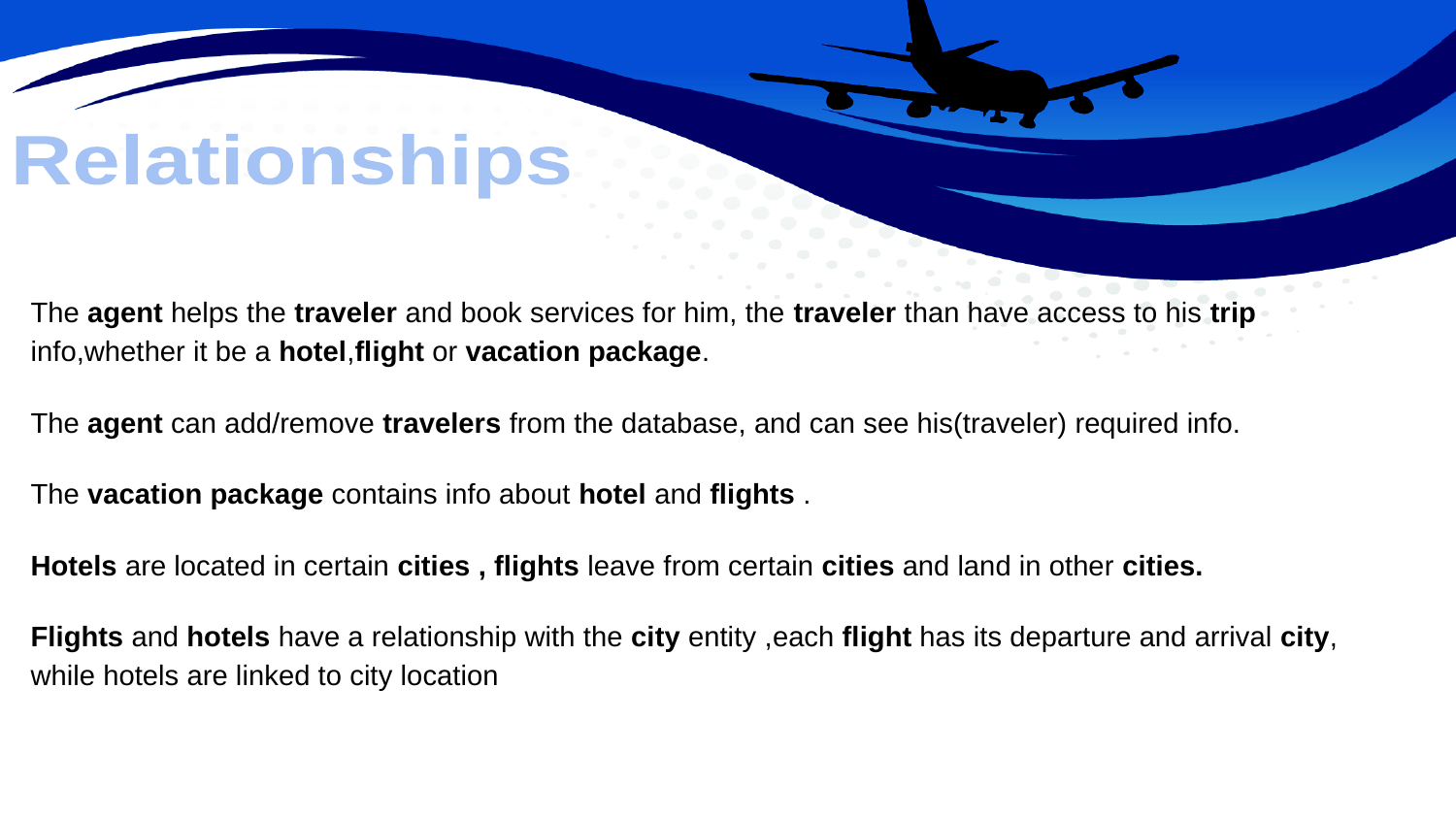

Relationships
The agent helps the traveler and book services for him, the traveler than have access to his trip info,whether it be a hotel,flight or vacation package.
The agent can add/remove travelers from the database, and can see his(traveler) required info.
The vacation package contains info about hotel and flights .
Hotels are located in certain cities , flights leave from certain cities and land in other cities.
Flights and hotels have a relationship with the city entity ,each flight has its departure and arrival city, while hotels are linked to city location